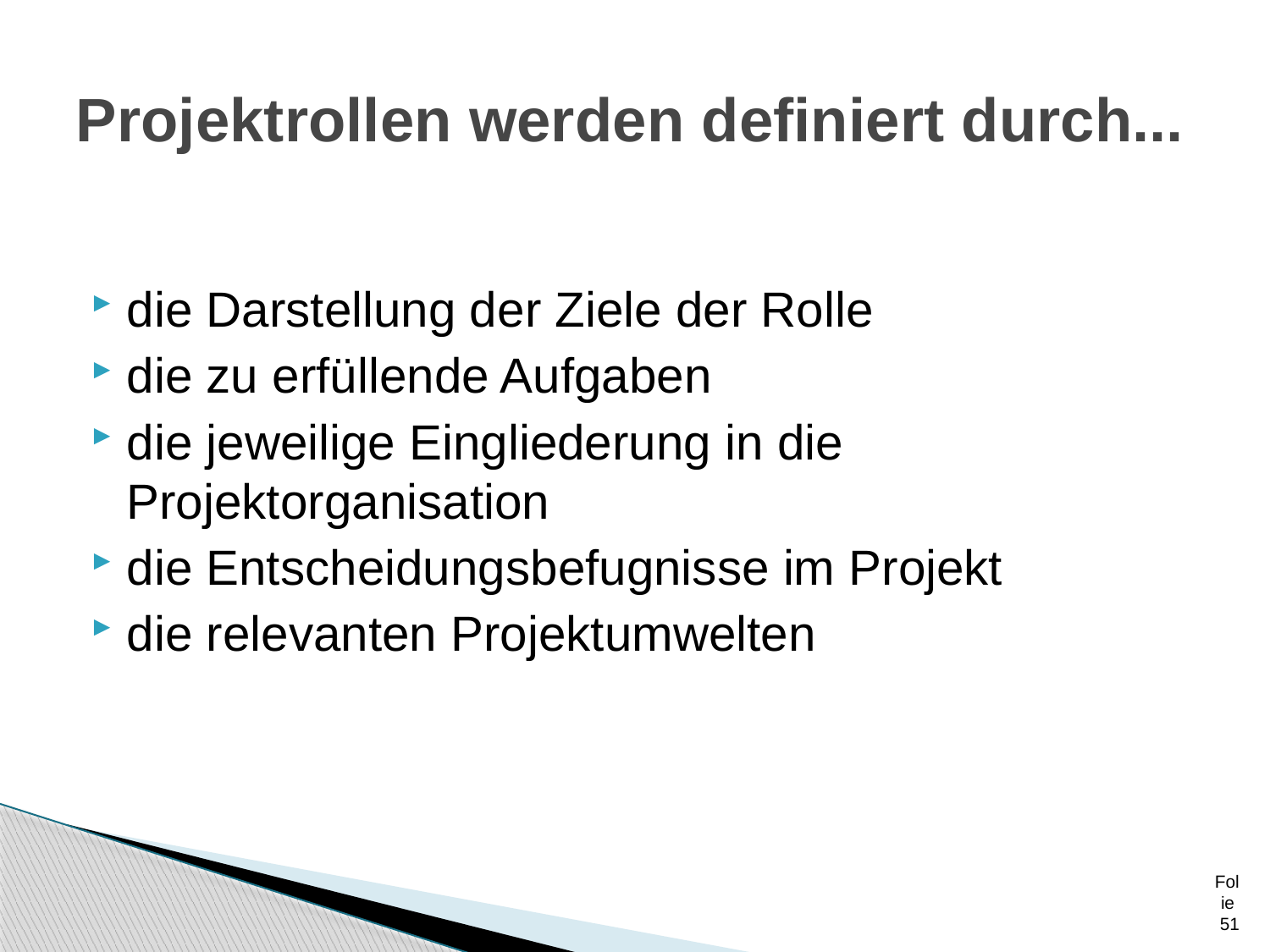

# Projektrollen werden definiert durch...

die Darstellung der Ziele der Rolle
die zu erfüllende Aufgaben
die jeweilige Eingliederung in die Projektorganisation
die Entscheidungsbefugnisse im Projekt
die relevanten Projektumwelten

Folie 51